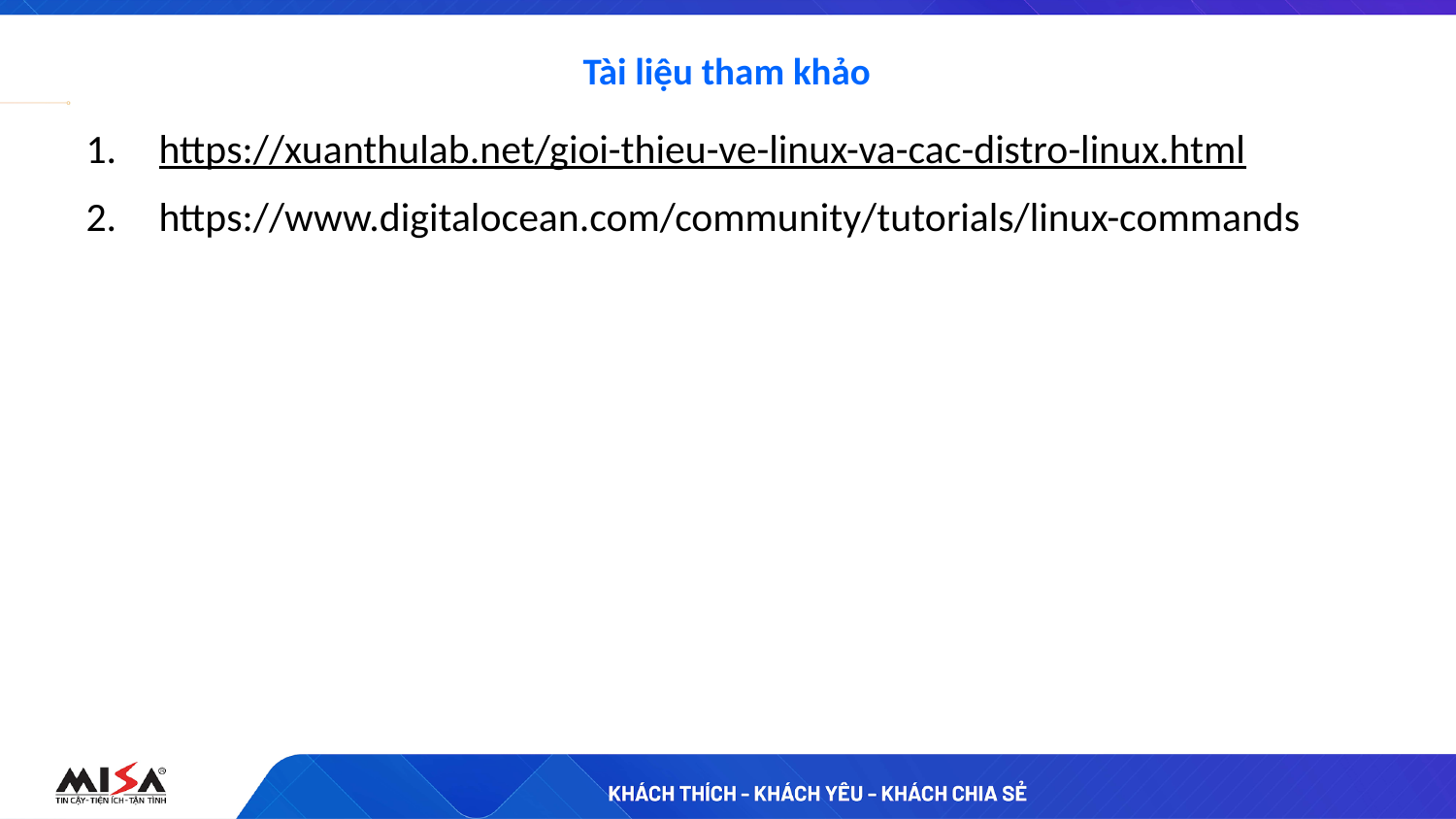

# Tài liệu tham khảo
https://xuanthulab.net/gioi-thieu-ve-linux-va-cac-distro-linux.html
https://www.digitalocean.com/community/tutorials/linux-commands